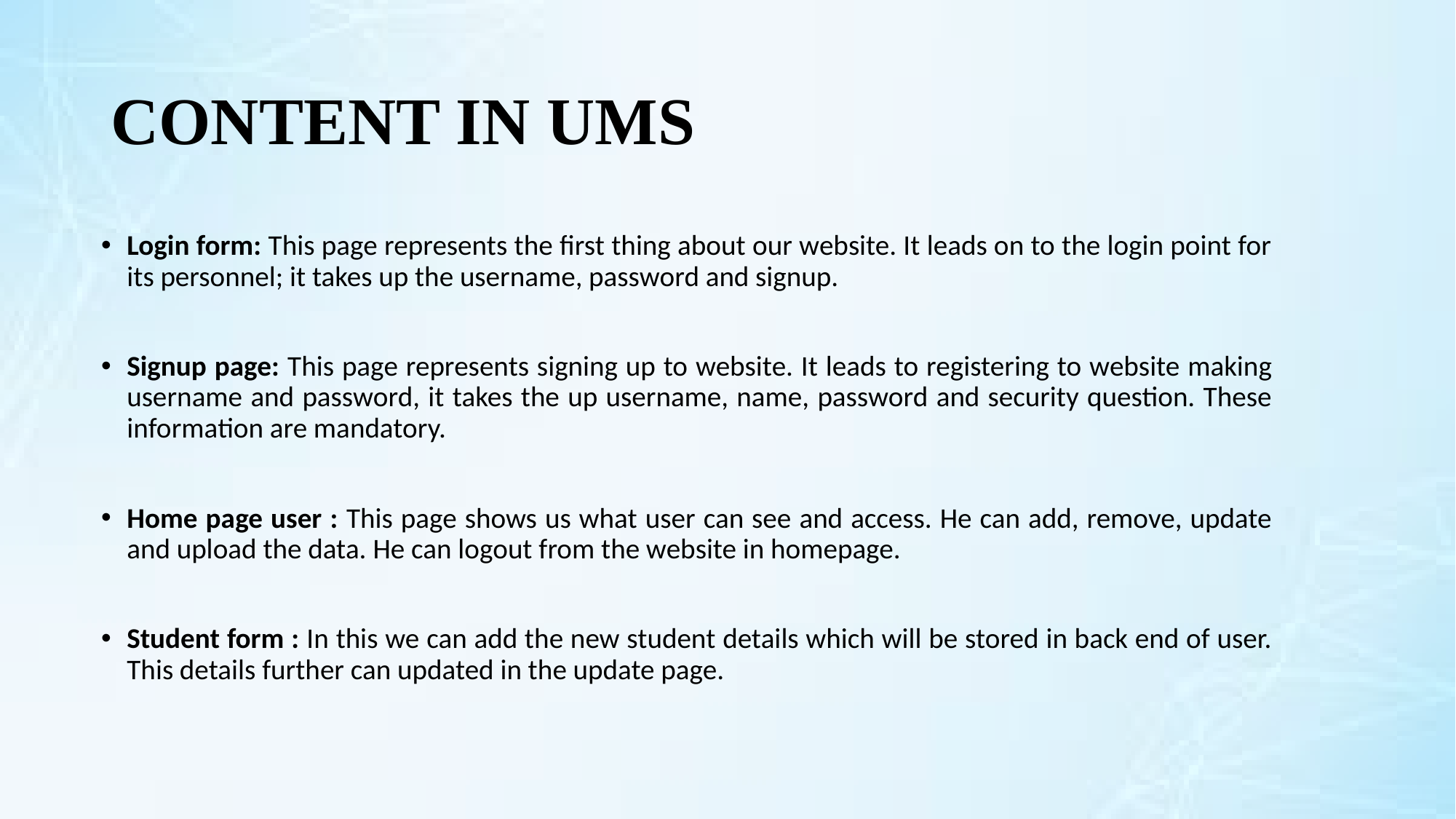

# CONTENT IN UMS
Login form: This page represents the first thing about our website. It leads on to the login point for its personnel; it takes up the username, password and signup.

Signup page: This page represents signing up to website. It leads to registering to website making username and password, it takes the up username, name, password and security question. These information are mandatory.

Home page user : This page shows us what user can see and access. He can add, remove, update and upload the data. He can logout from the website in homepage.

Student form : In this we can add the new student details which will be stored in back end of user. This details further can updated in the update page.